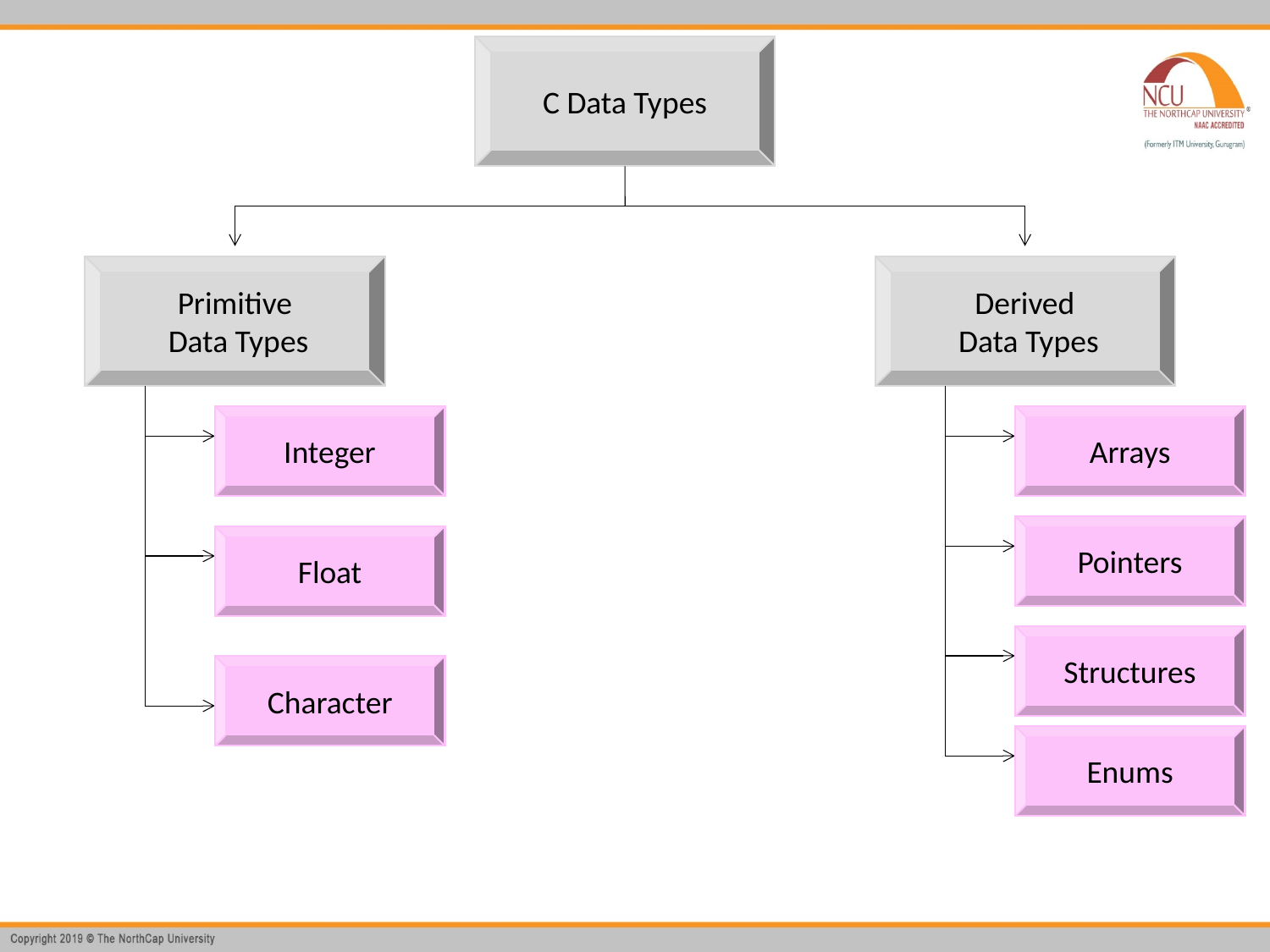

C Data Types
Primitive
 Data Types
Derived
 Data Types
Integer
Arrays
Pointers
Float
Structures
Character
Enums